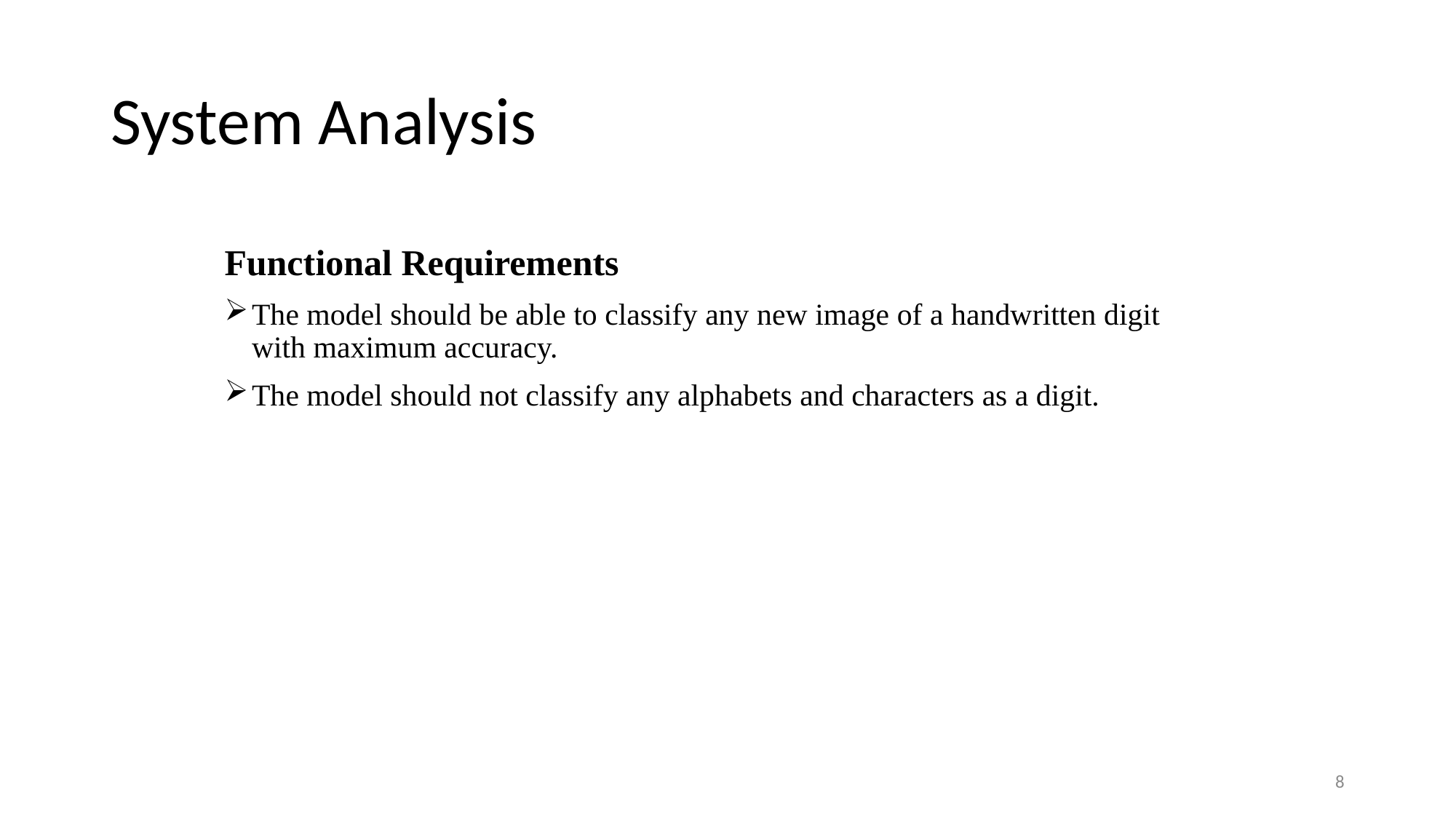

System Analysis
Functional Requirements
The model should be able to classify any new image of a handwritten digit with maximum accuracy.
The model should not classify any alphabets and characters as a digit.

8